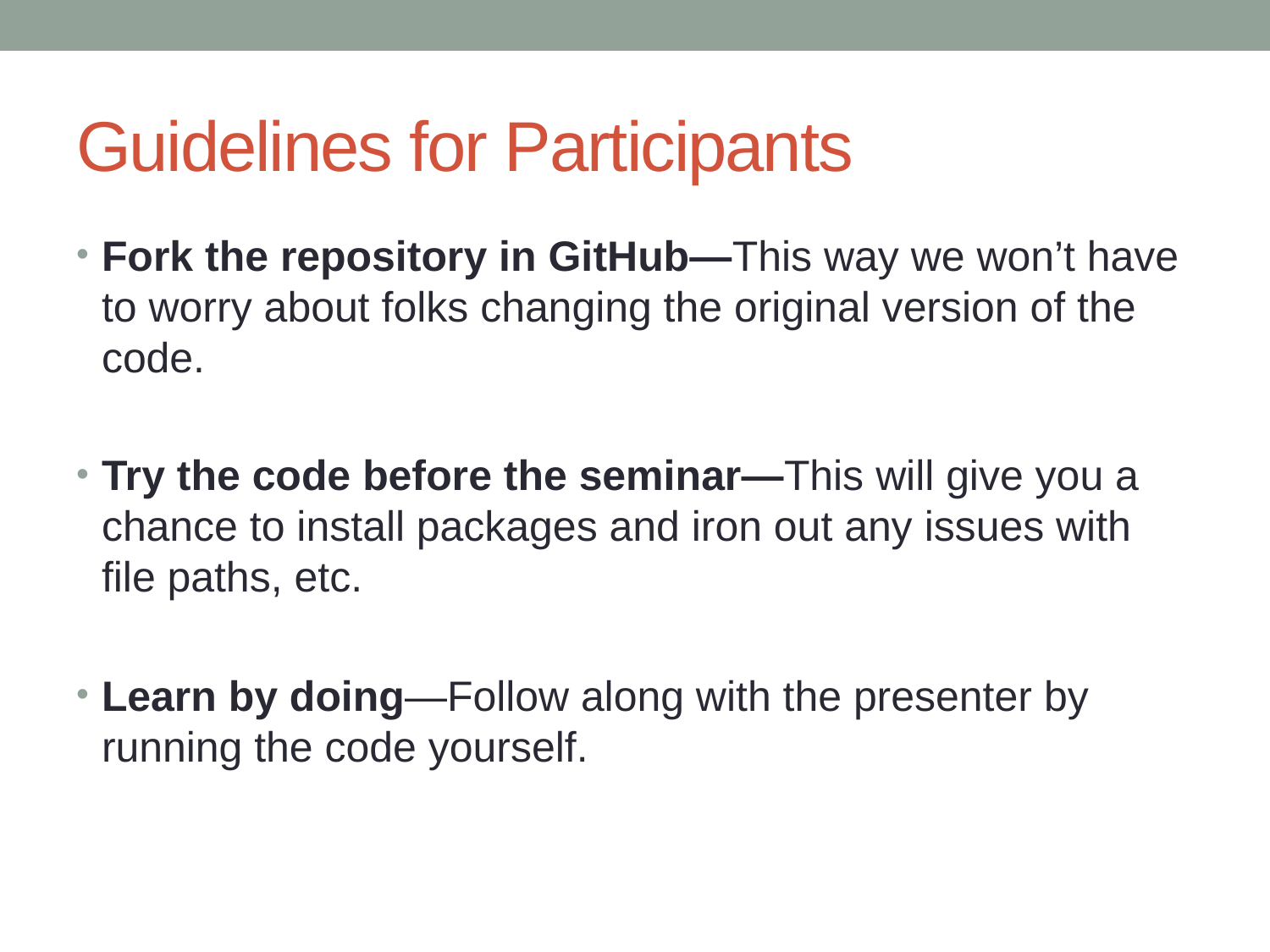

# Guidelines for Participants
Fork the repository in GitHub—This way we won’t have to worry about folks changing the original version of the code.

Try the code before the seminar—This will give you a chance to install packages and iron out any issues with file paths, etc.

Learn by doing—Follow along with the presenter by running the code yourself.